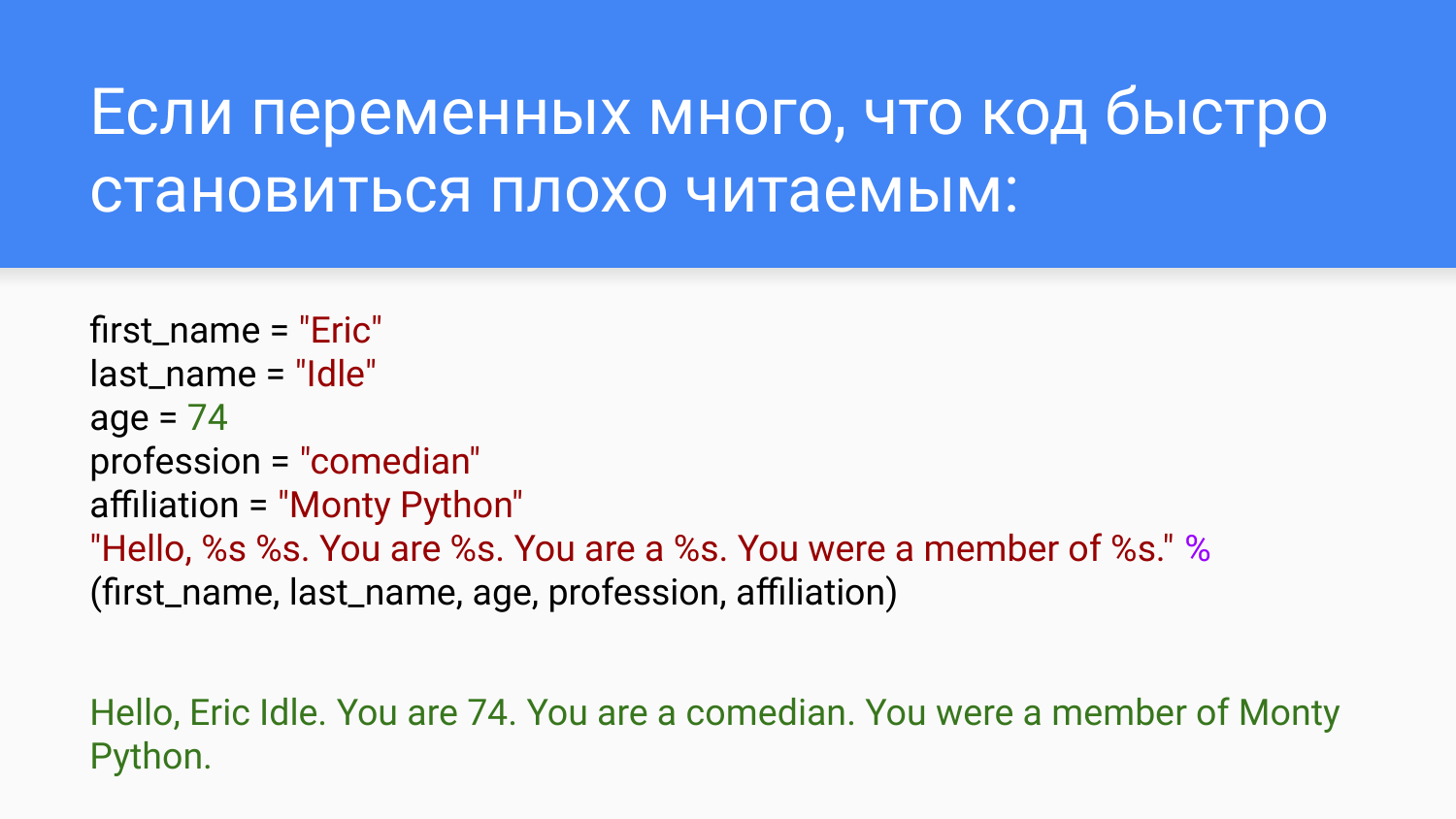

# Если переменных много, что код быстро становиться плохо читаемым:
first_name = "Eric"
last_name = "Idle"
age = 74
profession = "comedian"
affiliation = "Monty Python"
"Hello, %s %s. You are %s. You are a %s. You were a member of %s." % (first_name, last_name, age, profession, affiliation)

Hello, Eric Idle. You are 74. You are a comedian. You were a member of Monty Python.